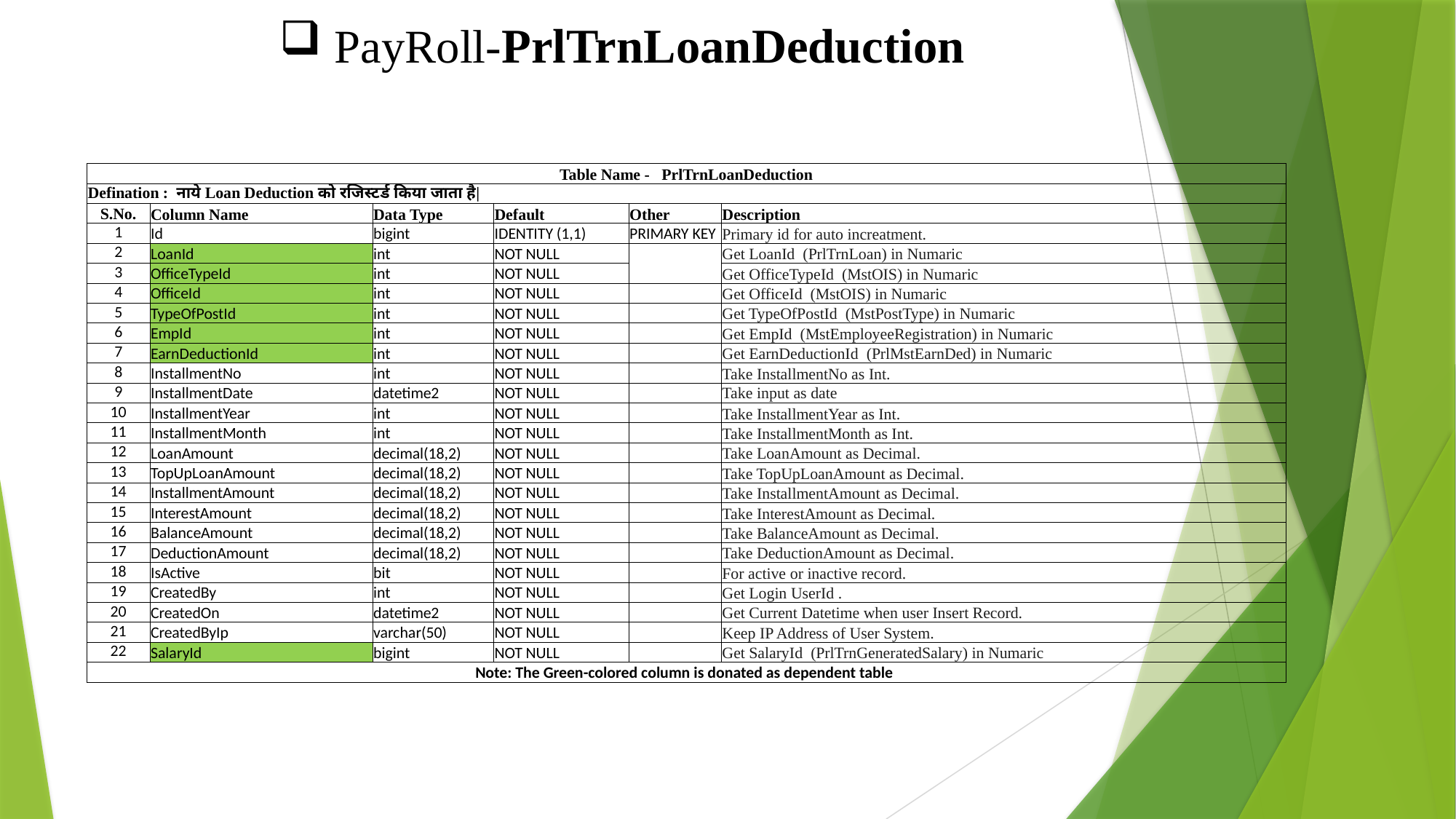

PayRoll-PrlTrnLoanDeduction
| Table Name - PrlTrnLoanDeduction |  |  |  |  |  |
| --- | --- | --- | --- | --- | --- |
| Defination : नाये Loan Deduction को रजिस्टर्ड किया जाता है| |  |  |  |  |  |
| S.No. | Column Name | Data Type | Default | Other | Description |
| 1 | Id | bigint | IDENTITY (1,1) | PRIMARY KEY | Primary id for auto increatment. |
| 2 | LoanId | int | NOT NULL |  | Get LoanId (PrlTrnLoan) in Numaric |
| 3 | OfficeTypeId | int | NOT NULL |  | Get OfficeTypeId (MstOIS) in Numaric |
| 4 | OfficeId | int | NOT NULL |  | Get OfficeId (MstOIS) in Numaric |
| 5 | TypeOfPostId | int | NOT NULL |  | Get TypeOfPostId (MstPostType) in Numaric |
| 6 | EmpId | int | NOT NULL |  | Get EmpId (MstEmployeeRegistration) in Numaric |
| 7 | EarnDeductionId | int | NOT NULL |  | Get EarnDeductionId (PrlMstEarnDed) in Numaric |
| 8 | InstallmentNo | int | NOT NULL |  | Take InstallmentNo as Int. |
| 9 | InstallmentDate | datetime2 | NOT NULL |  | Take input as date |
| 10 | InstallmentYear | int | NOT NULL |  | Take InstallmentYear as Int. |
| 11 | InstallmentMonth | int | NOT NULL |  | Take InstallmentMonth as Int. |
| 12 | LoanAmount | decimal(18,2) | NOT NULL |  | Take LoanAmount as Decimal. |
| 13 | TopUpLoanAmount | decimal(18,2) | NOT NULL |  | Take TopUpLoanAmount as Decimal. |
| 14 | InstallmentAmount | decimal(18,2) | NOT NULL |  | Take InstallmentAmount as Decimal. |
| 15 | InterestAmount | decimal(18,2) | NOT NULL |  | Take InterestAmount as Decimal. |
| 16 | BalanceAmount | decimal(18,2) | NOT NULL |  | Take BalanceAmount as Decimal. |
| 17 | DeductionAmount | decimal(18,2) | NOT NULL |  | Take DeductionAmount as Decimal. |
| 18 | IsActive | bit | NOT NULL |  | For active or inactive record. |
| 19 | CreatedBy | int | NOT NULL |  | Get Login UserId . |
| 20 | CreatedOn | datetime2 | NOT NULL |  | Get Current Datetime when user Insert Record. |
| 21 | CreatedByIp | varchar(50) | NOT NULL |  | Keep IP Address of User System. |
| 22 | SalaryId | bigint | NOT NULL |  | Get SalaryId (PrlTrnGeneratedSalary) in Numaric |
| Note: The Green-colored column is donated as dependent table |  |  |  |  |  |